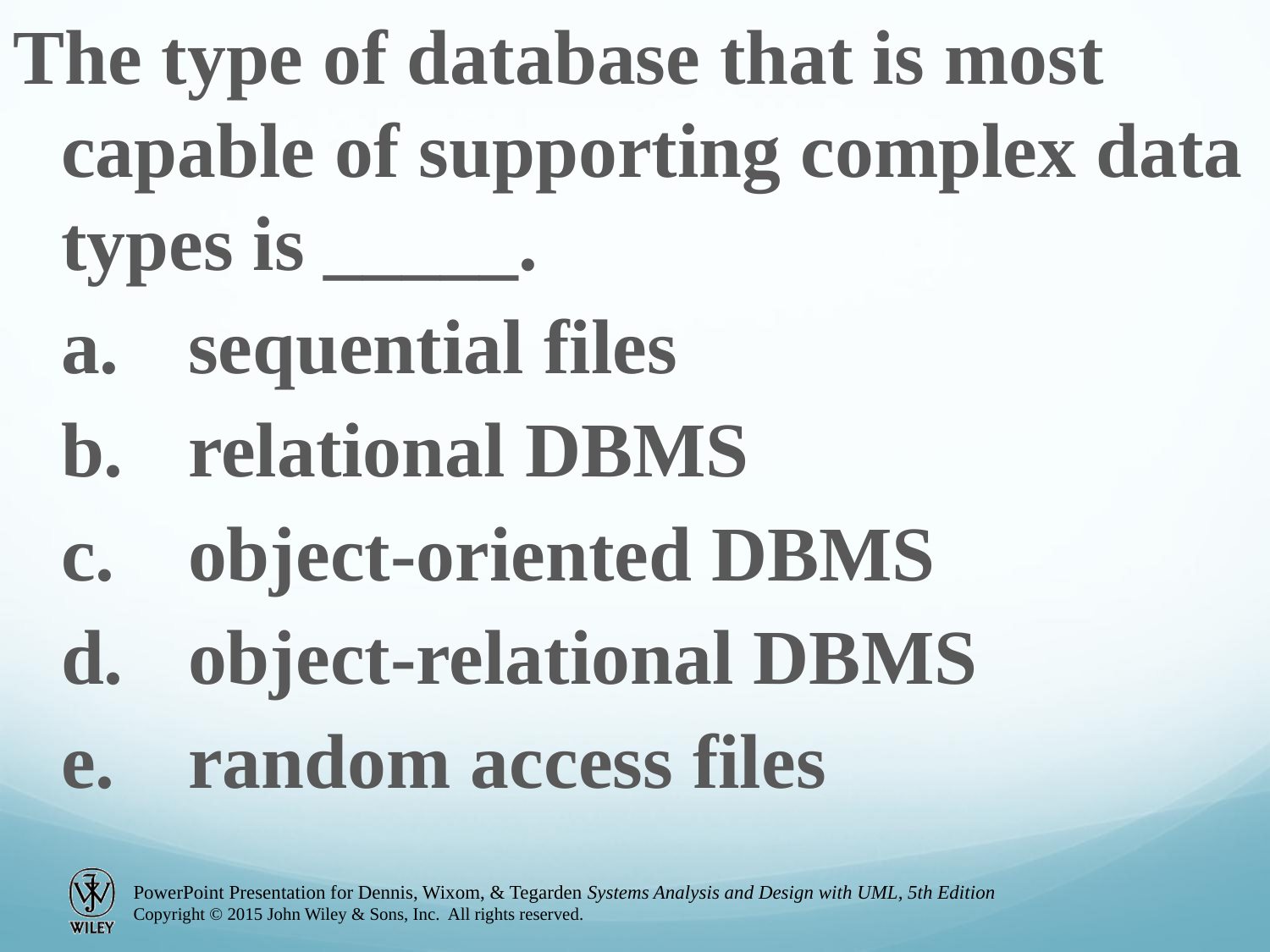

The type of database that is most capable of supporting complex data types is _____.
	a.	sequential files
	b.	relational DBMS
	c.	object-oriented DBMS
	d.	object-relational DBMS
	e.	random access files